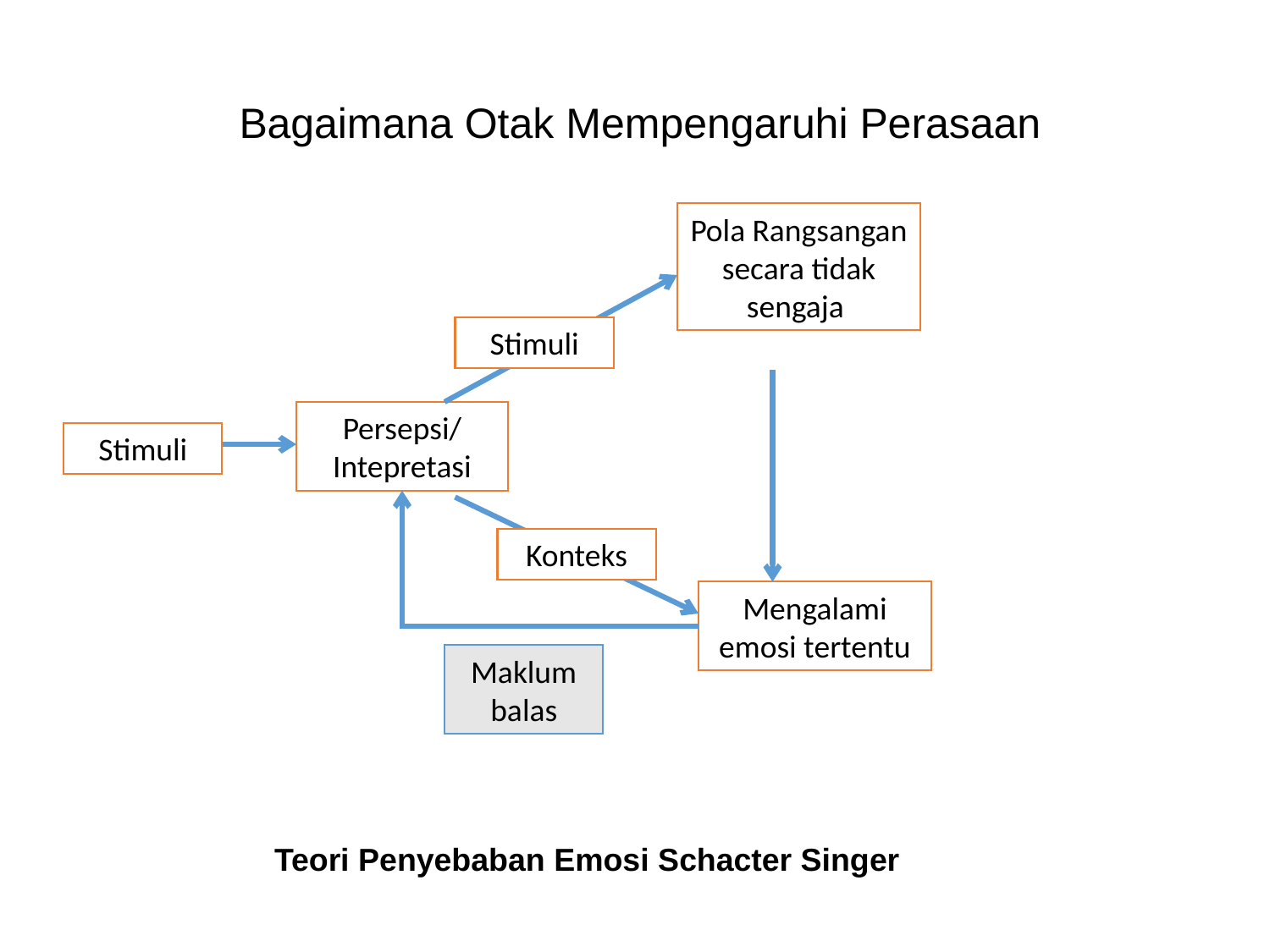

Bagaimana Otak Mempengaruhi Perasaan
Pola Rangsangan secara tidak sengaja

Stimuli
Persepsi/
Intepretasi
Stimuli
Konteks
Mengalami emosi tertentu
Maklum balas
Teori Penyebaban Emosi Schacter Singer